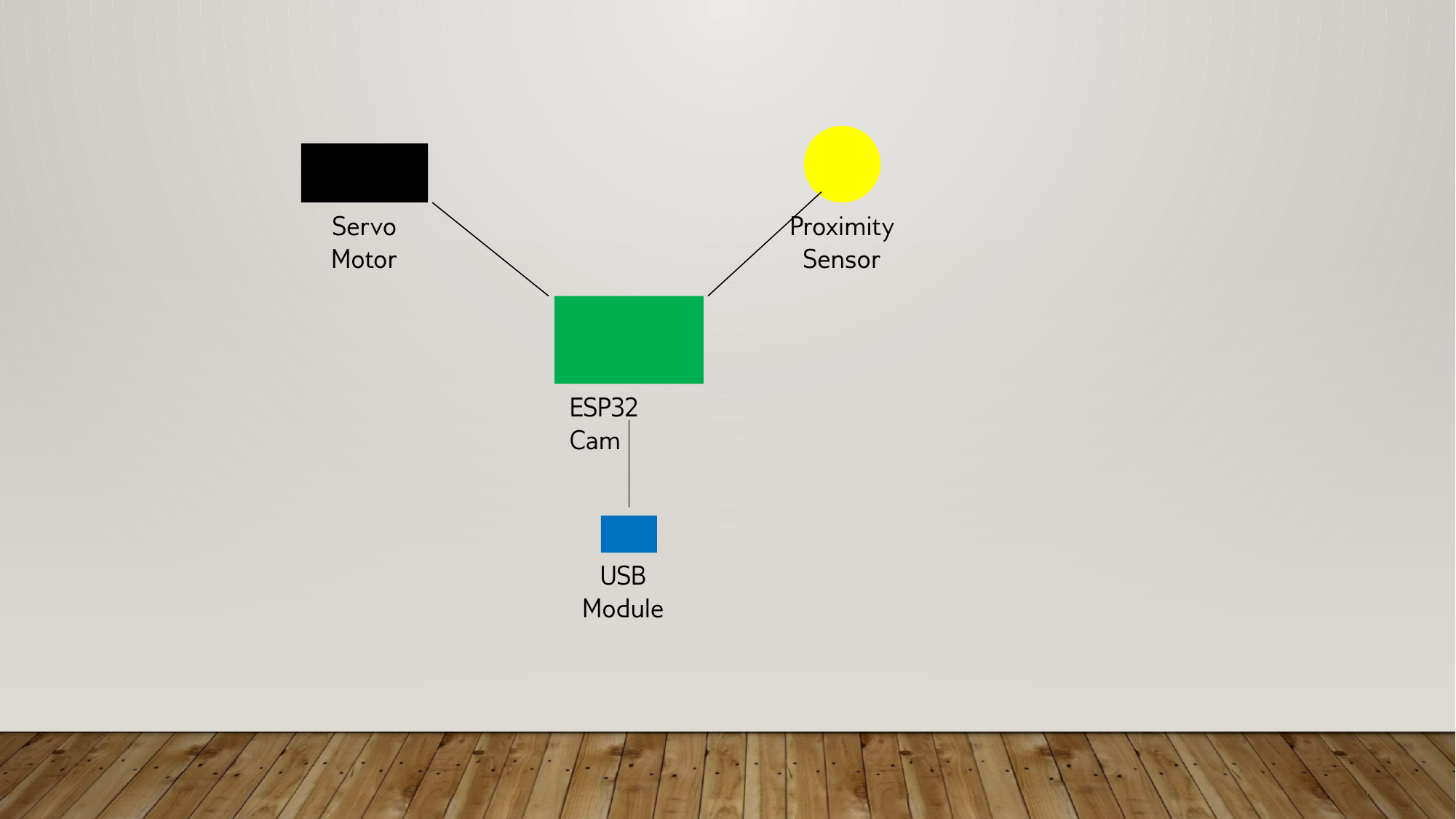

Servo Motor
Proximity Sensor

ESP32 Cam

USB Module